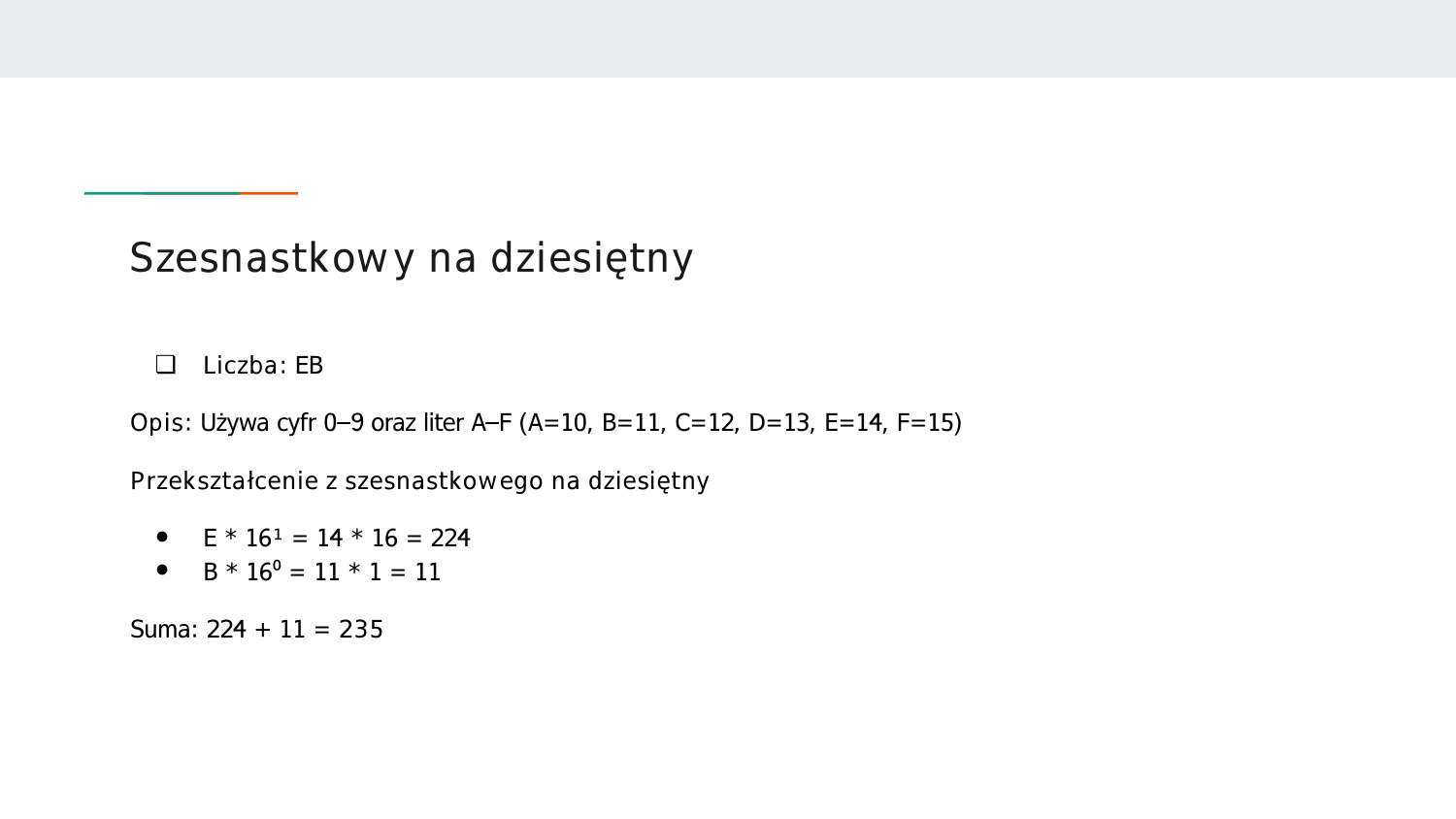

# Szesnastkowy na dziesiętny

Liczba: EB
Opis: Używa cyfr 0–9 oraz liter A–F (A=10, B=11, C=12, D=13, E=14, F=15)
Przekształcenie z szesnastkowego na dziesiętny
E * 16¹ = 14 * 16 = 224
B * 16⁰ = 11 * 1 = 11
Suma: 224 + 11 = 235